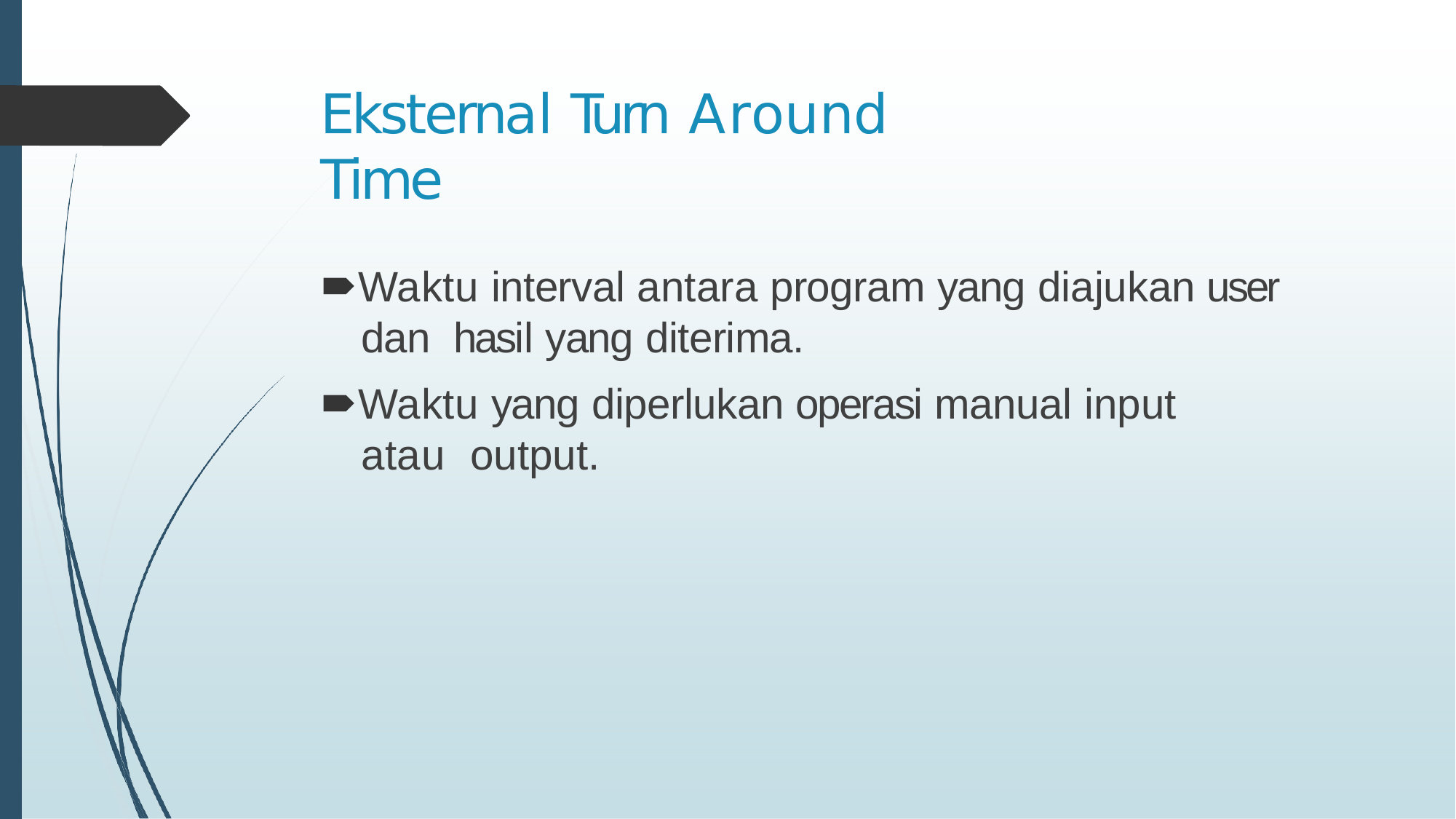

# Eksternal Turn Around Time
🠶Waktu interval antara program yang diajukan user dan  hasil yang diterima.
🠶Waktu yang diperlukan operasi manual input atau  output.